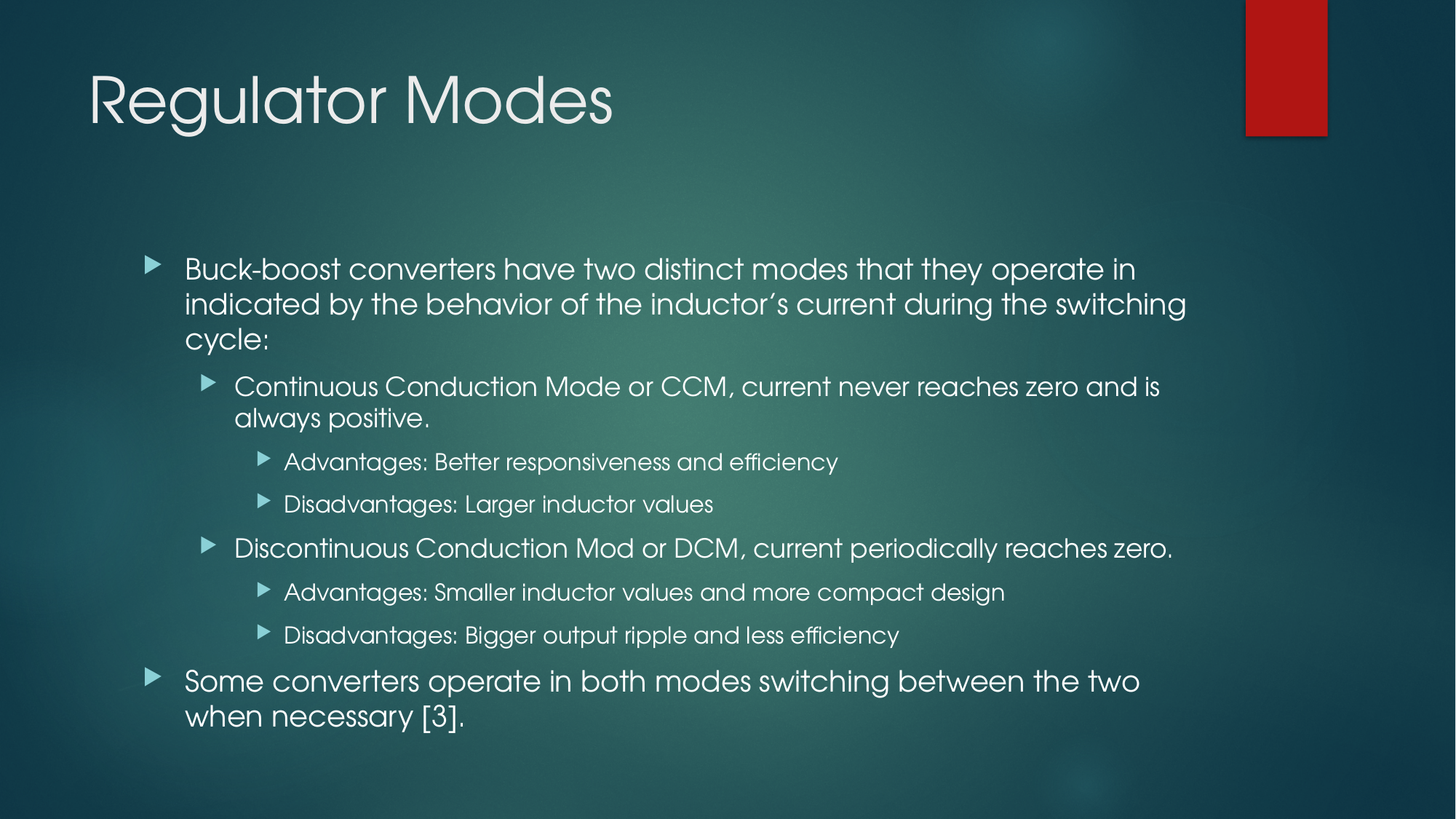

# Regulator Modes
Buck-boost converters have two distinct modes that they operate in indicated by the behavior of the inductor’s current during the switching cycle:
Continuous Conduction Mode or CCM, current never reaches zero and is always positive.
Advantages: Better responsiveness and efficiency
Disadvantages: Larger inductor values
Discontinuous Conduction Mod or DCM, current periodically reaches zero.
Advantages: Smaller inductor values and more compact design
Disadvantages: Bigger output ripple and less efficiency
Some converters operate in both modes switching between the two when necessary [3].